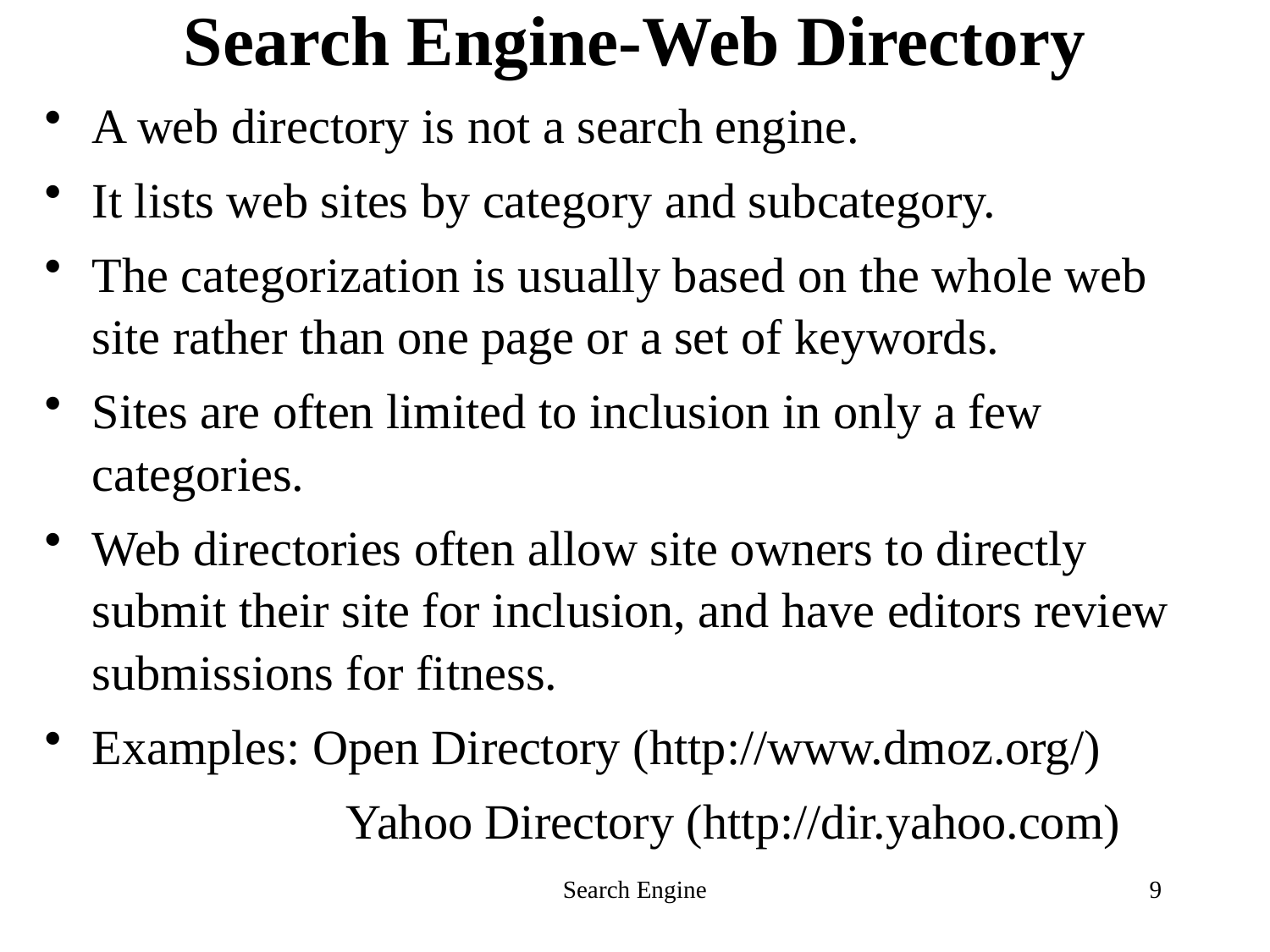

# Search Engine-Web Directory
A web directory is not a search engine.
It lists web sites by category and subcategory.
The categorization is usually based on the whole web site rather than one page or a set of keywords.
Sites are often limited to inclusion in only a few categories.
Web directories often allow site owners to directly submit their site for inclusion, and have editors review submissions for fitness.
Examples: Open Directory (http://www.dmoz.org/)
			Yahoo Directory (http://dir.yahoo.com)
Search Engine
9